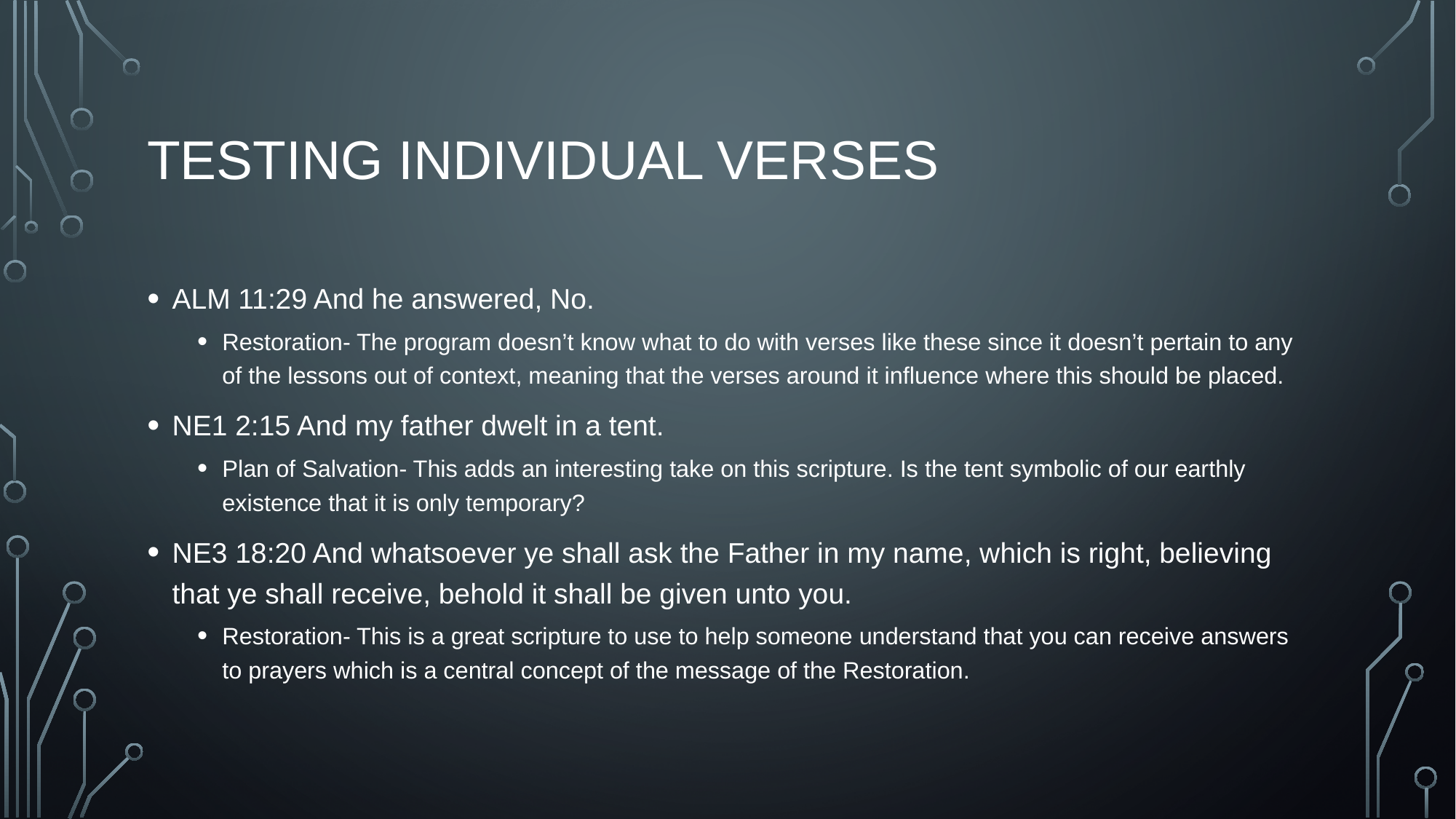

# Testing Individual Verses
ALM 11:29 And he answered, No.
Restoration- The program doesn’t know what to do with verses like these since it doesn’t pertain to any of the lessons out of context, meaning that the verses around it influence where this should be placed.
NE1 2:15 And my father dwelt in a tent.
Plan of Salvation- This adds an interesting take on this scripture. Is the tent symbolic of our earthly existence that it is only temporary?
NE3 18:20 And whatsoever ye shall ask the Father in my name, which is right, believing that ye shall receive, behold it shall be given unto you.
Restoration- This is a great scripture to use to help someone understand that you can receive answers to prayers which is a central concept of the message of the Restoration.